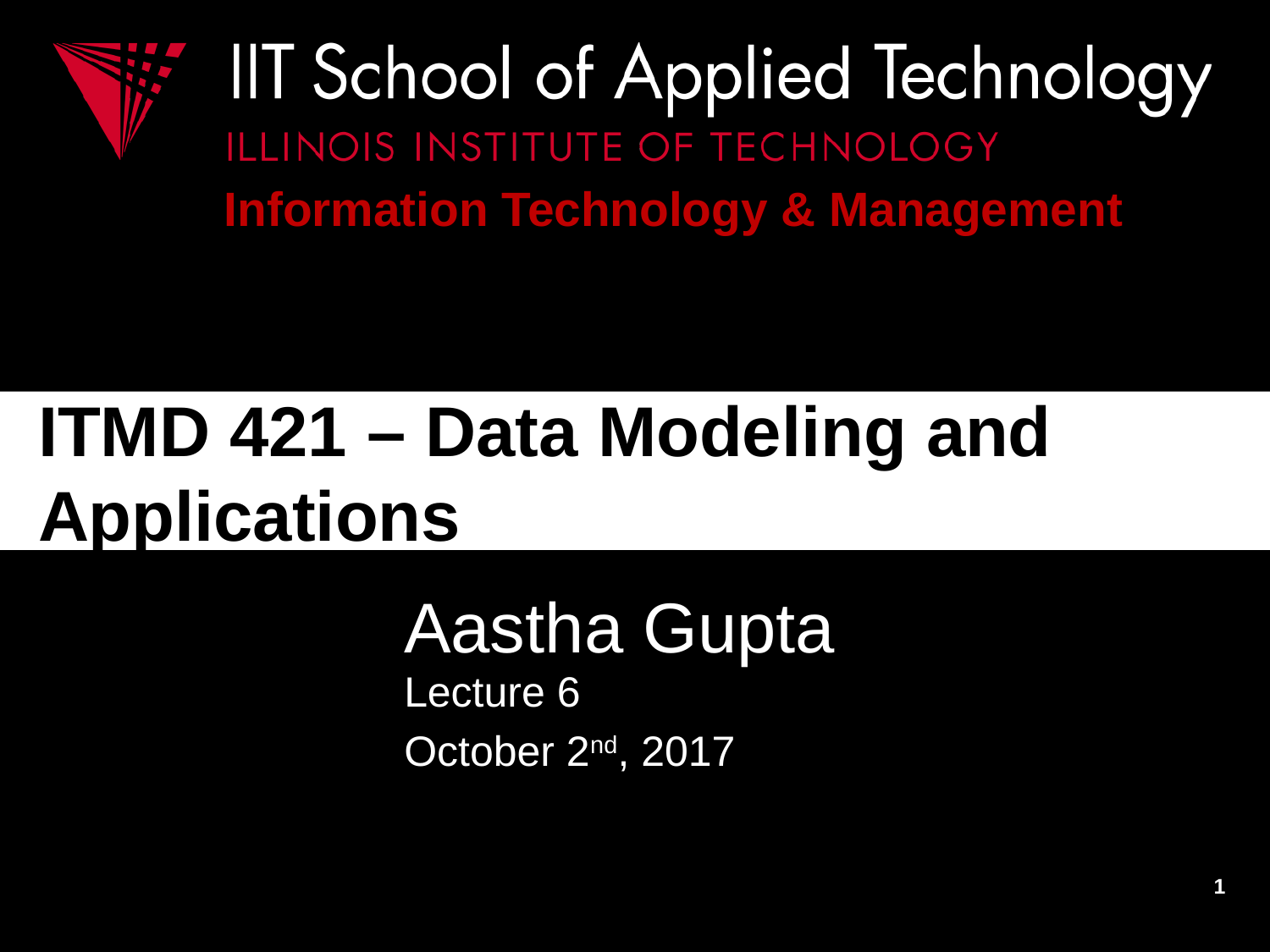

# ITMD 421 – Data Modeling and Applications
Aastha Gupta
Lecture 6
October 2nd, 2017
1